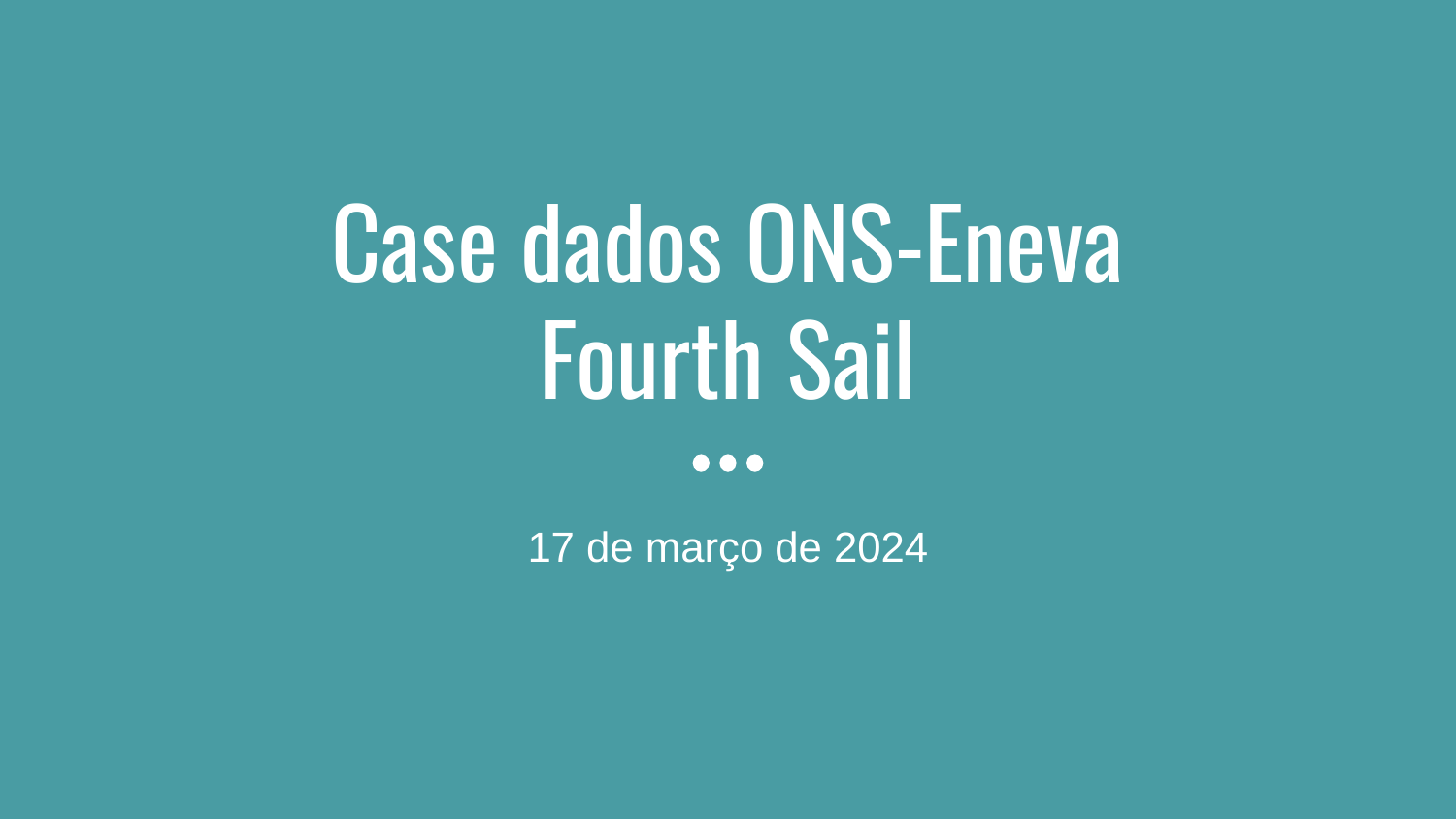

# Case dados ONS-Eneva
Fourth Sail
17 de março de 2024